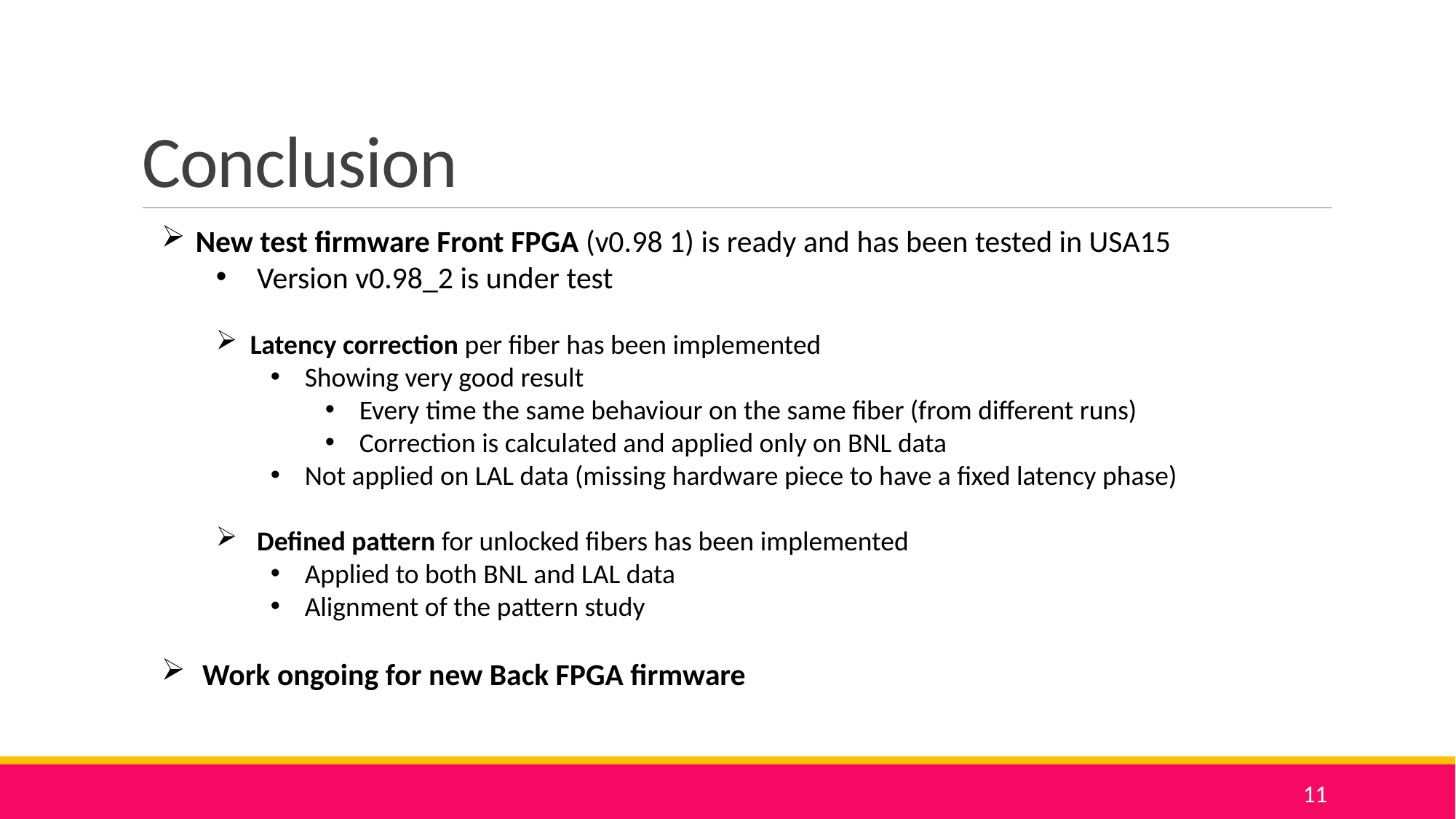

# Conclusion
New test firmware Front FPGA (v0.98 1) is ready and has been tested in USA15
Version v0.98_2 is under test

Latency correction per fiber has been implemented
Showing very good result
Every time the same behaviour on the same fiber (from different runs)
Correction is calculated and applied only on BNL data
Not applied on LAL data (missing hardware piece to have a fixed latency phase)

Defined pattern for unlocked fibers has been implemented
Applied to both BNL and LAL data
Alignment of the pattern study

Work ongoing for new Back FPGA firmware
11